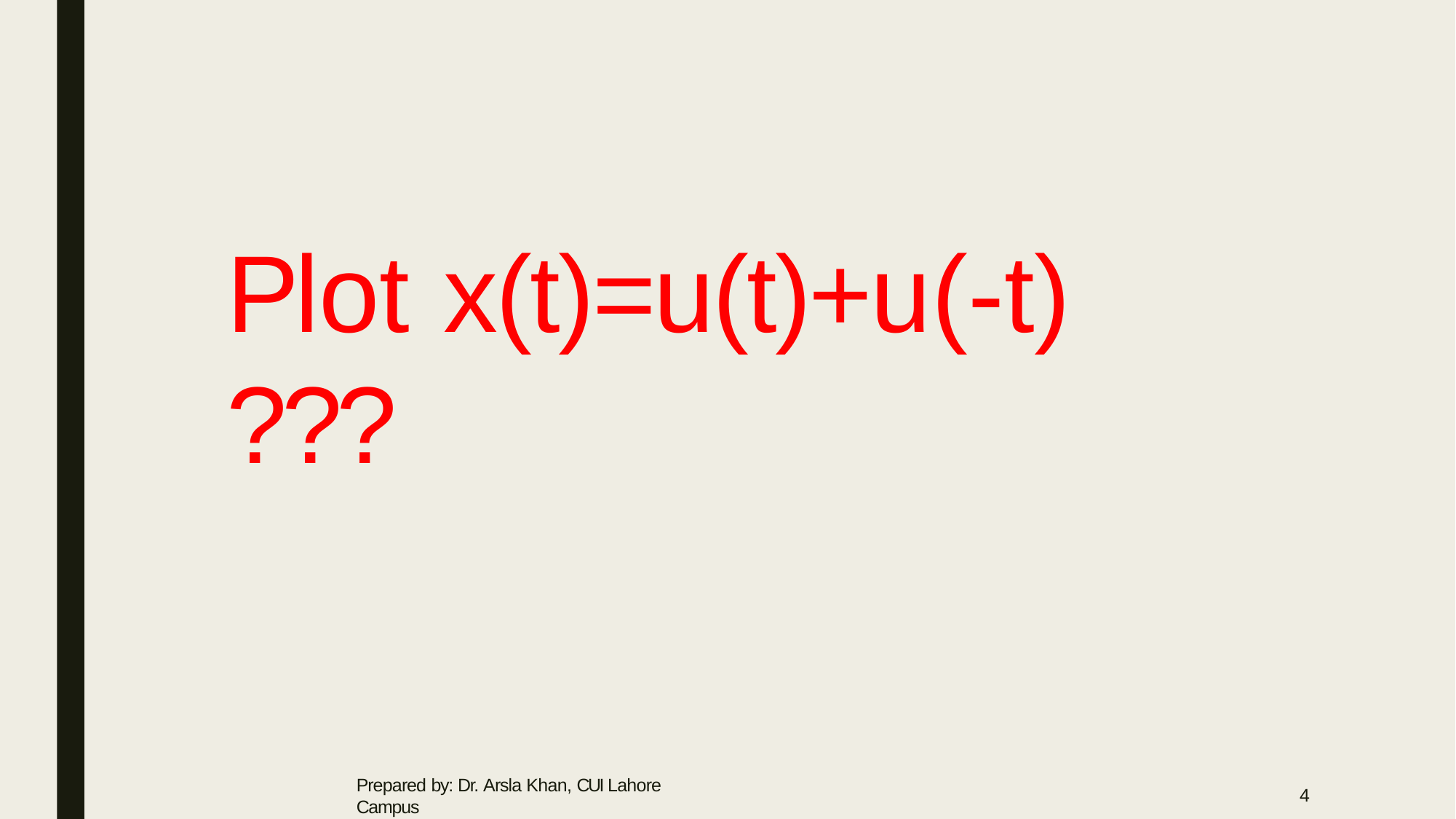

# Plot x(t)=u(t)+u(-t)	???
Prepared by: Dr. Arsla Khan, CUI Lahore Campus
4